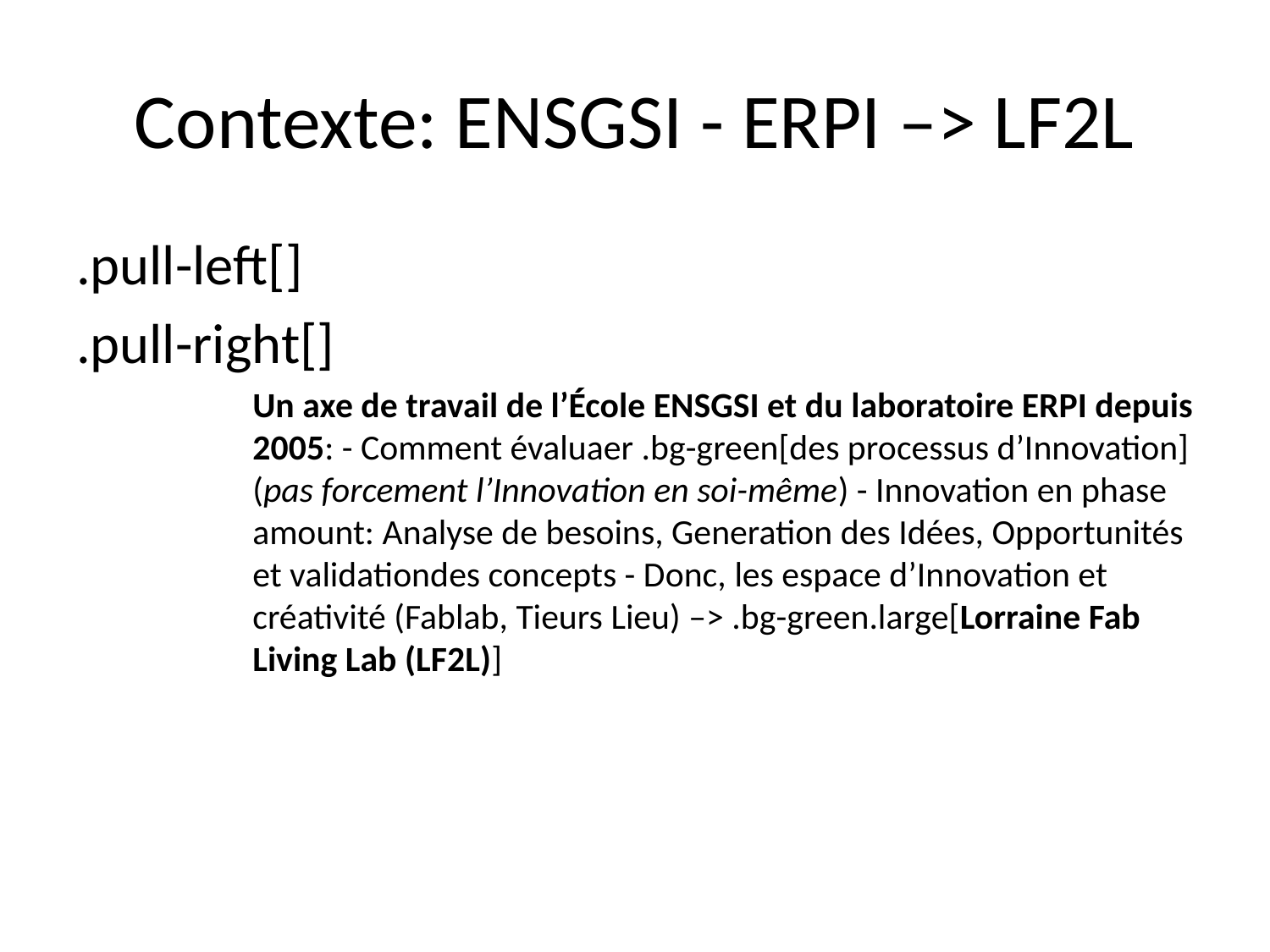

# Contexte: ENSGSI - ERPI –> LF2L
.pull-left[]
.pull-right[]
Un axe de travail de l’École ENSGSI et du laboratoire ERPI depuis 2005: - Comment évaluaer .bg-green[des processus d’Innovation] (pas forcement l’Innovation en soi-même) - Innovation en phase amount: Analyse de besoins, Generation des Idées, Opportunités et validationdes concepts - Donc, les espace d’Innovation et créativité (Fablab, Tieurs Lieu) –> .bg-green.large[Lorraine Fab Living Lab (LF2L)]